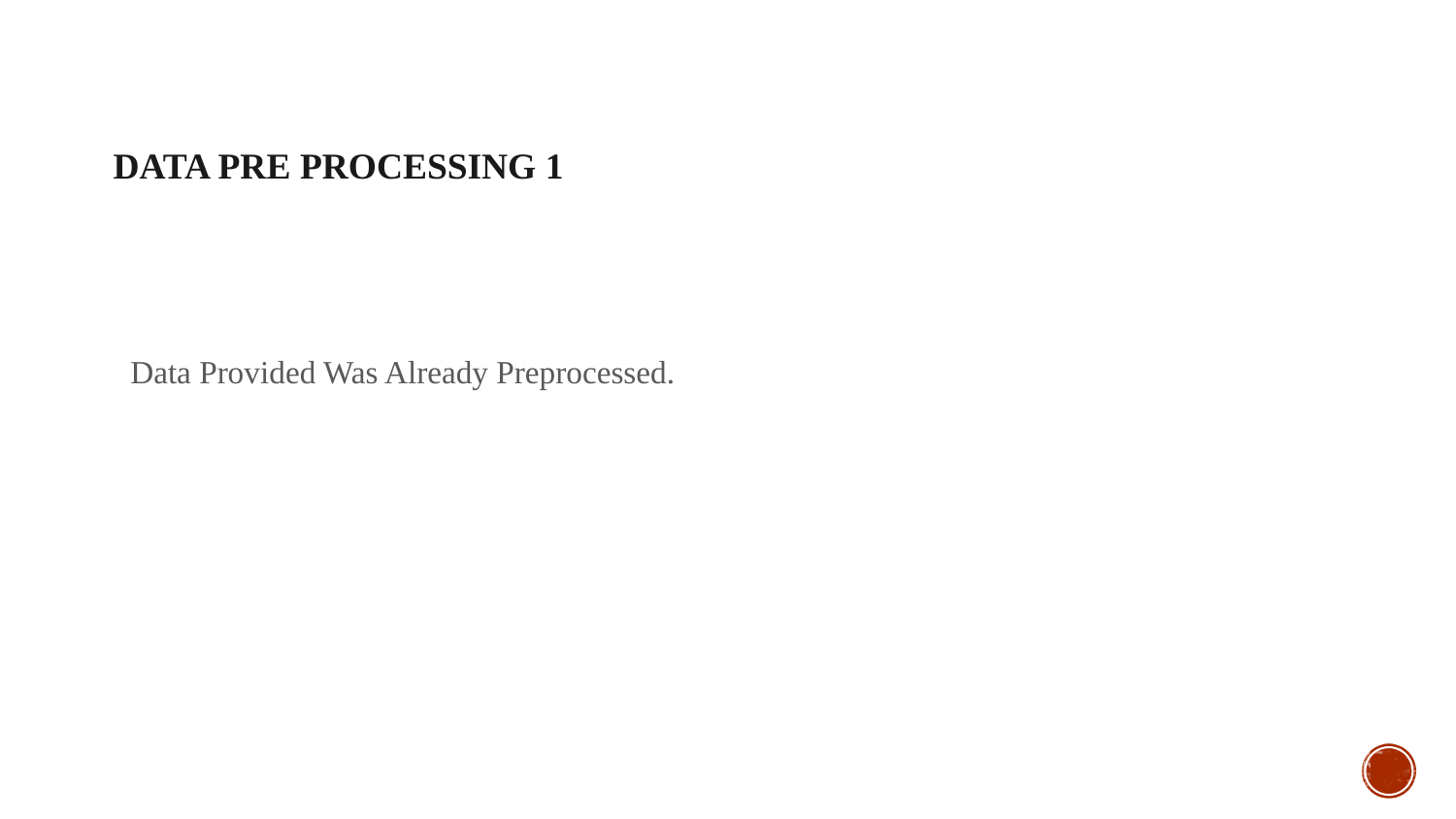

DATA PRE PROCESSING 1
Data Provided Was Already Preprocessed.